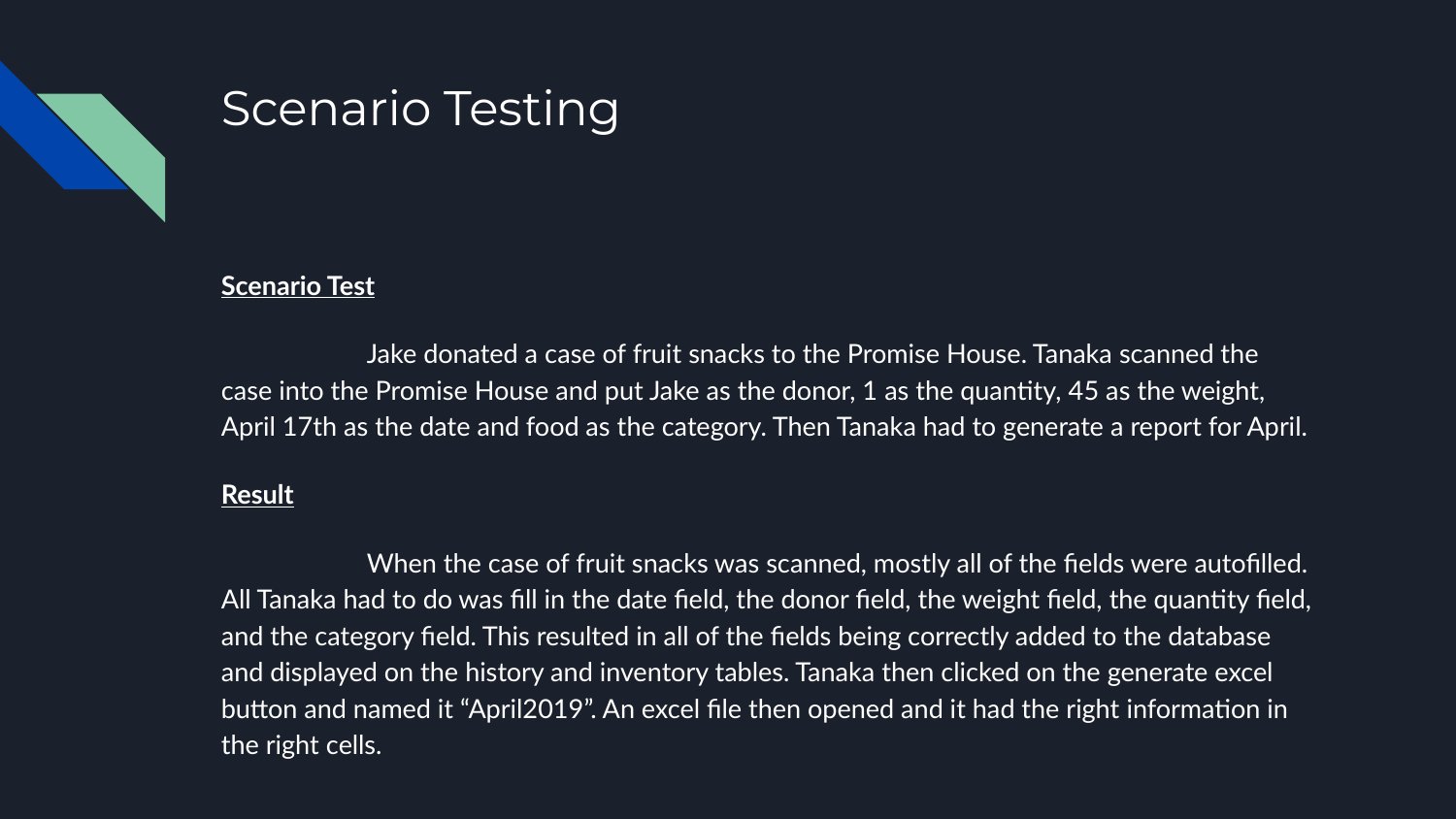

# Scenario Testing
Scenario Test
	Jake donated a case of fruit snacks to the Promise House. Tanaka scanned the case into the Promise House and put Jake as the donor, 1 as the quantity, 45 as the weight, April 17th as the date and food as the category. Then Tanaka had to generate a report for April.
Result
	When the case of fruit snacks was scanned, mostly all of the fields were autofilled. All Tanaka had to do was fill in the date field, the donor field, the weight field, the quantity field, and the category field. This resulted in all of the fields being correctly added to the database and displayed on the history and inventory tables. Tanaka then clicked on the generate excel button and named it “April2019”. An excel file then opened and it had the right information in the right cells.